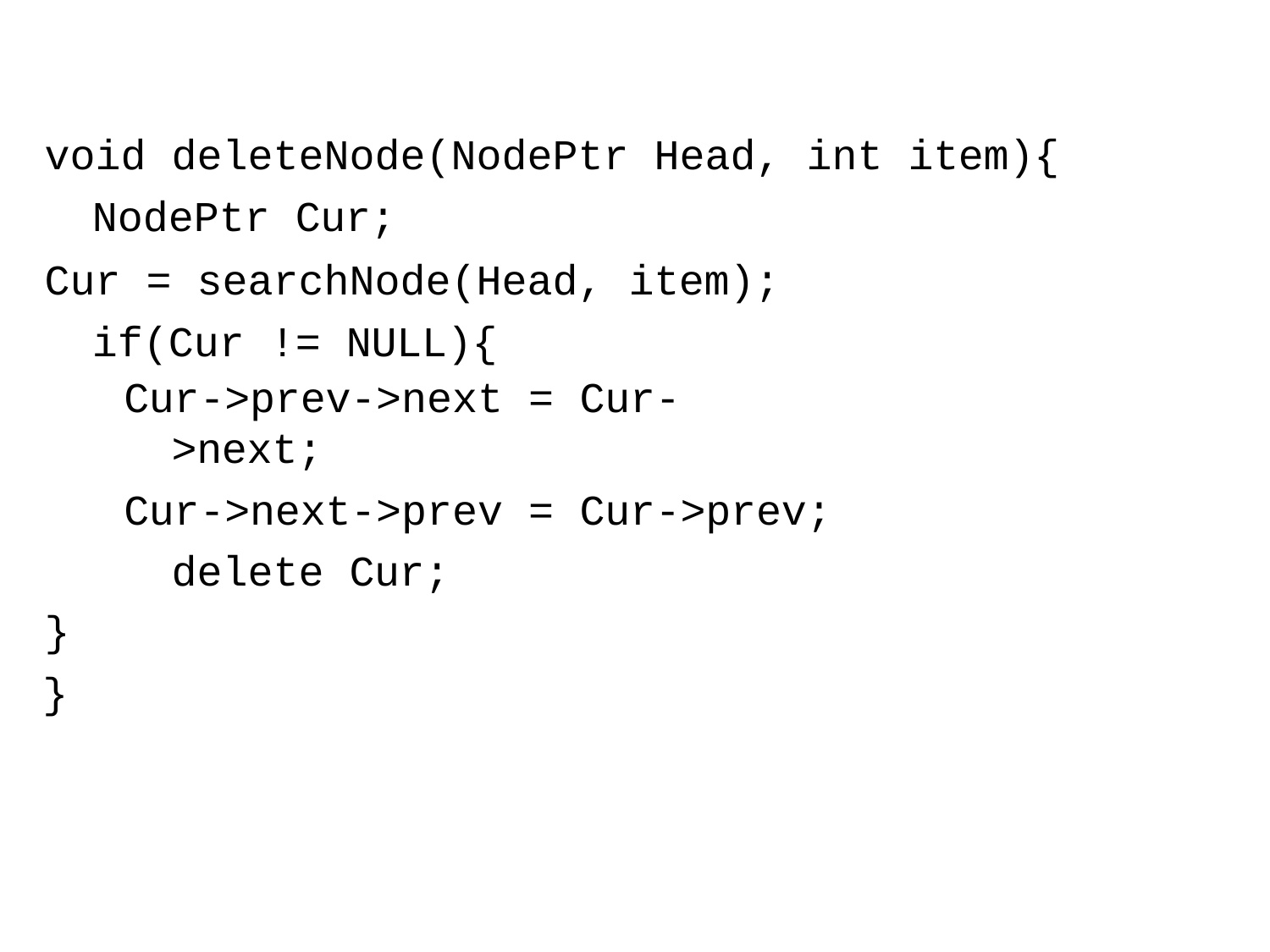

void deleteNode(NodePtr Head, int item){ NodePtr Cur;
Cur = searchNode(Head, item); if(Cur != NULL){
Cur->prev->next = Cur->next;
Cur->next->prev = Cur->prev; delete Cur;
}
}